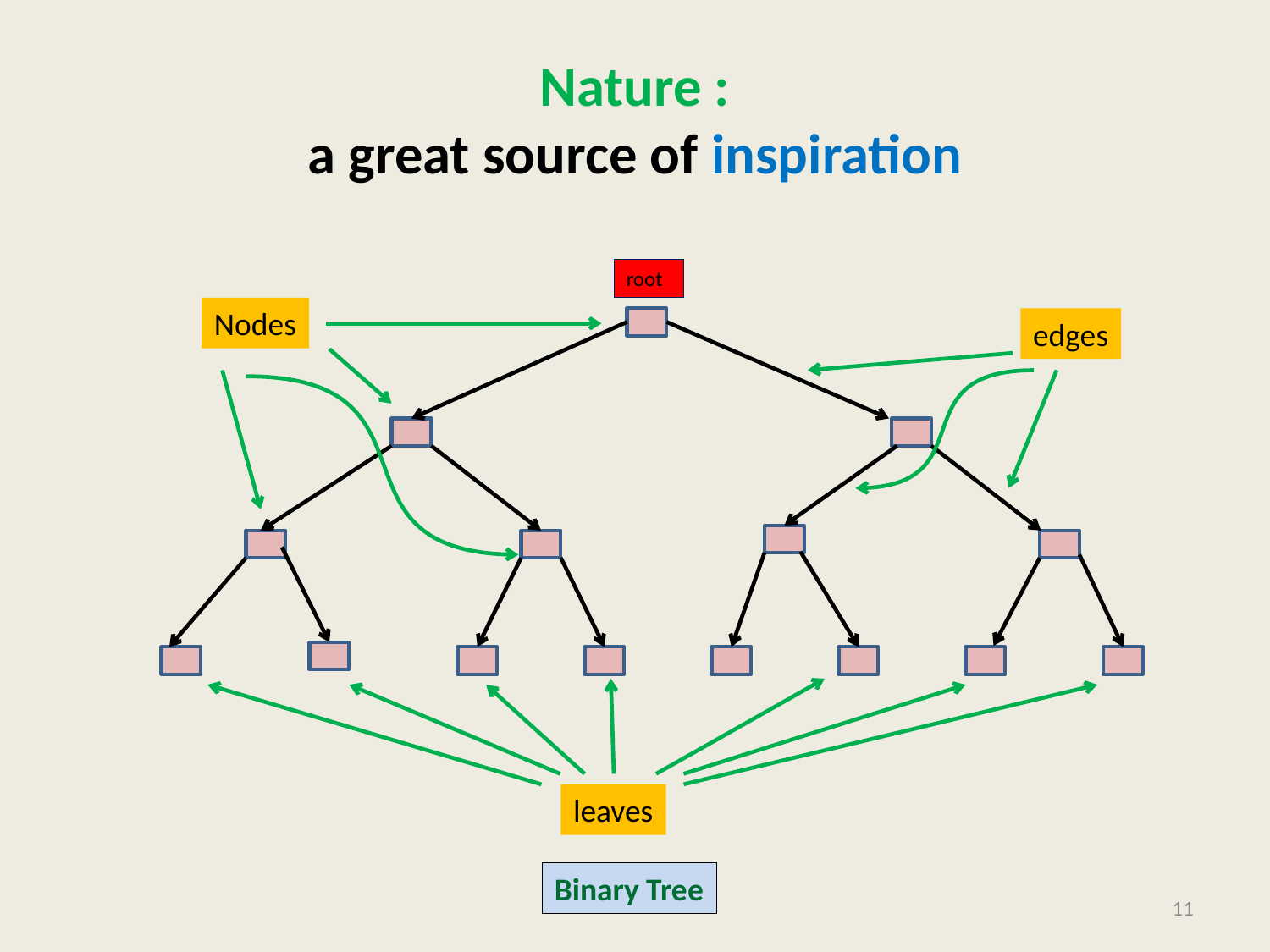

# Nature : a great source of inspiration

root
Nodes

edges

leaves
Binary Tree
11